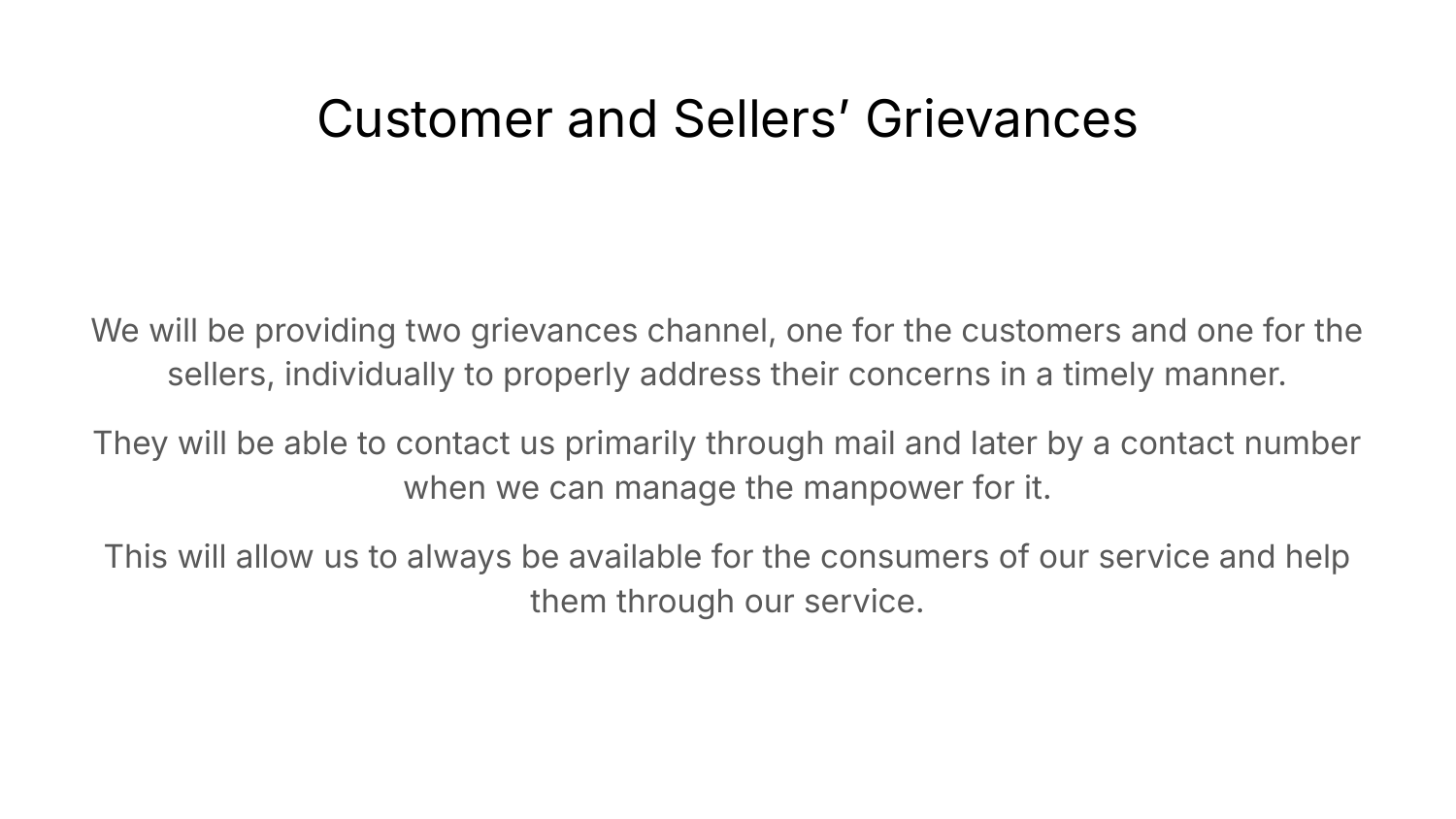

# Customer and Sellers’ Grievances
We will be providing two grievances channel, one for the customers and one for the sellers, individually to properly address their concerns in a timely manner.
They will be able to contact us primarily through mail and later by a contact number when we can manage the manpower for it.
This will allow us to always be available for the consumers of our service and help them through our service.